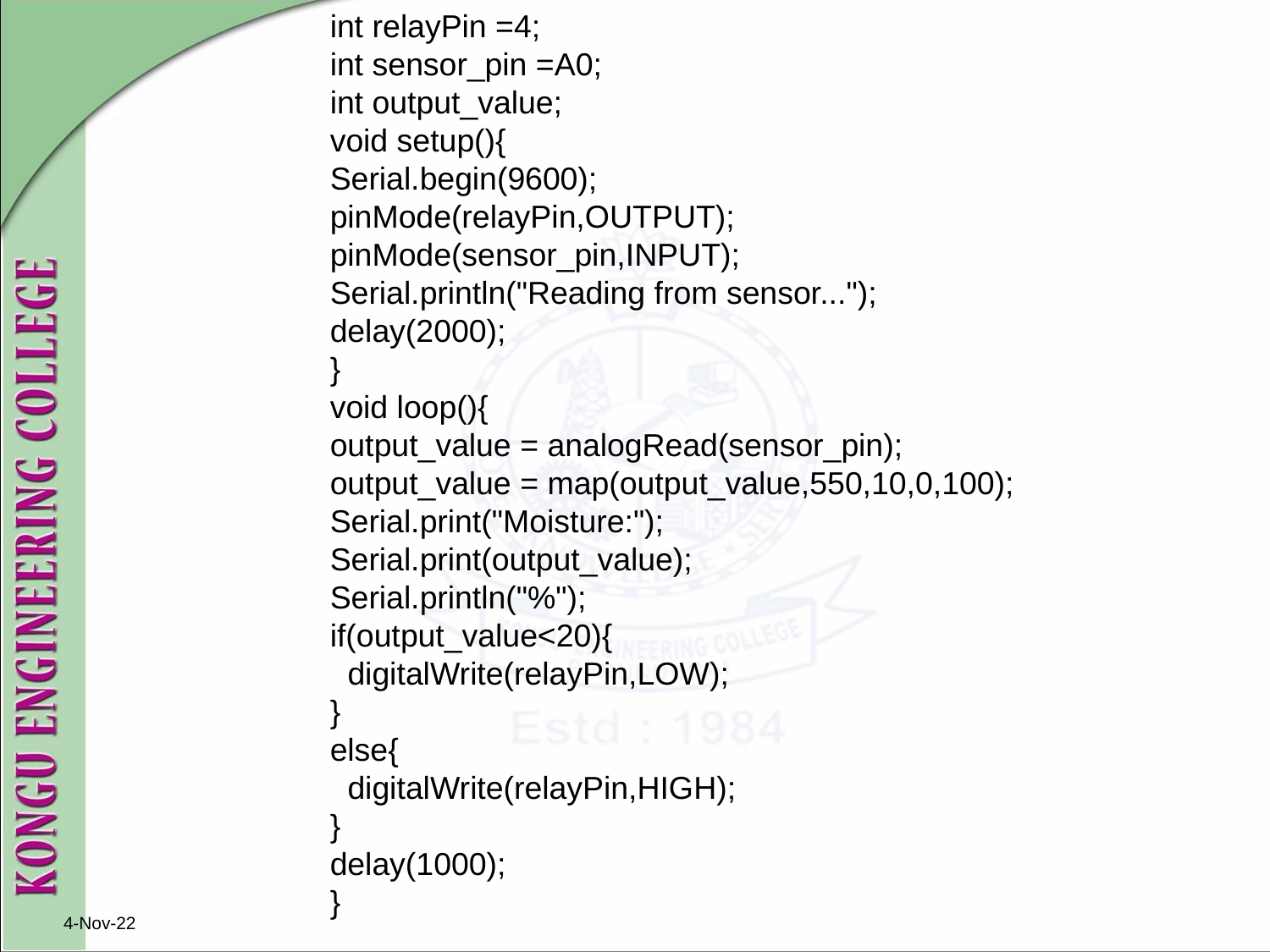

int relayPin =4;
int sensor_pin =A0;
int output_value;
void setup(){
Serial.begin(9600);
pinMode(relayPin,OUTPUT);
pinMode(sensor_pin,INPUT);
Serial.println("Reading from sensor...");
delay(2000);
}
void loop(){
output_value = analogRead(sensor_pin);
output_value = map(output_value,550,10,0,100);
Serial.print("Moisture:");
Serial.print(output_value);
Serial.println("%");
if(output_value<20){
  digitalWrite(relayPin,LOW);
}
else{
  digitalWrite(relayPin,HIGH);
}
delay(1000);
}
4-Nov-22